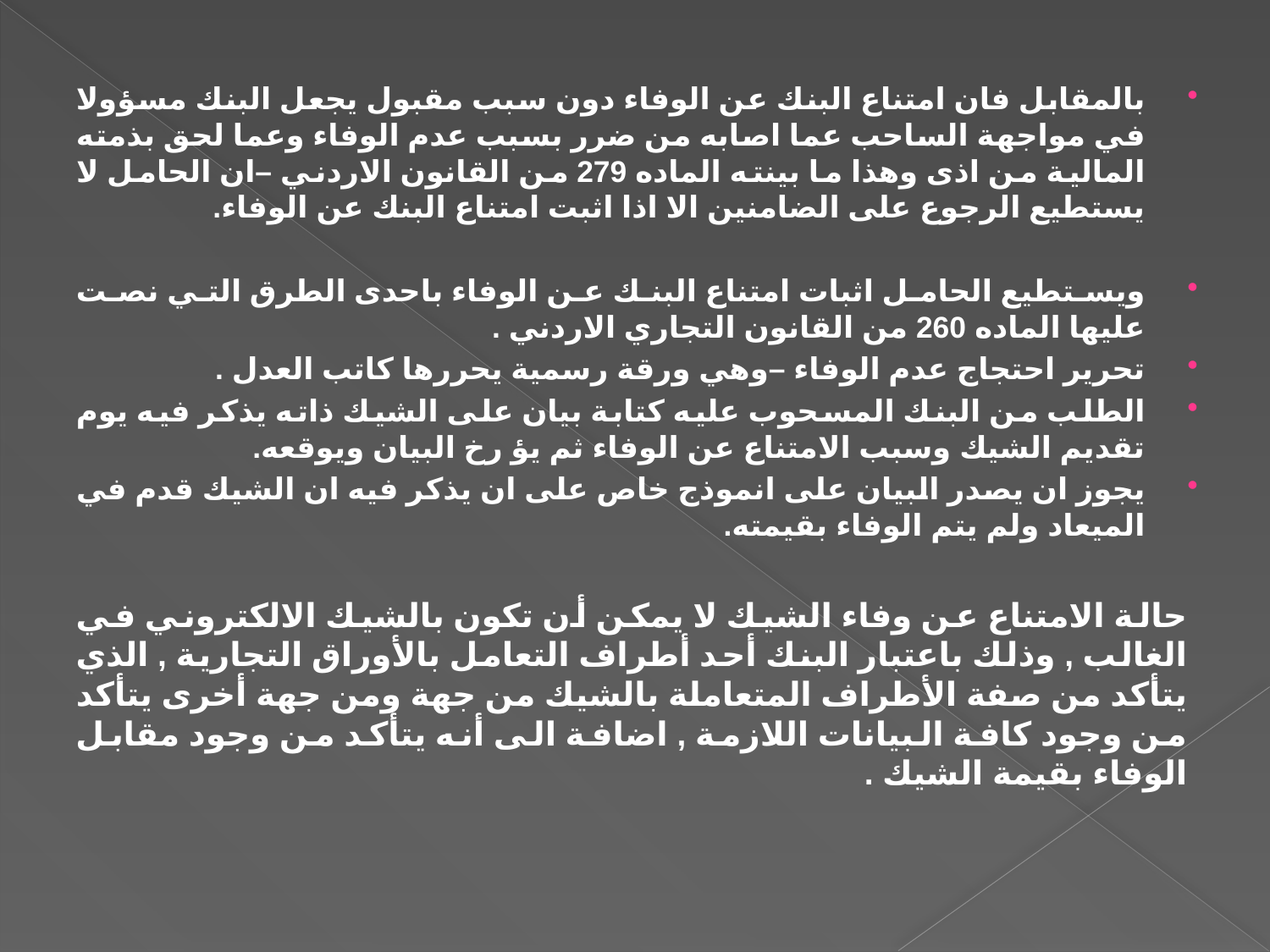

بالمقابل فان امتناع البنك عن الوفاء دون سبب مقبول يجعل البنك مسؤولا في مواجهة الساحب عما اصابه من ضرر بسبب عدم الوفاء وعما لحق بذمته المالية من اذى وهذا ما بينته الماده 279 من القانون الاردني –ان الحامل لا يستطيع الرجوع على الضامنين الا اذا اثبت امتناع البنك عن الوفاء.

ويستطيع الحامل اثبات امتناع البنك عن الوفاء باحدى الطرق التي نصت عليها الماده 260 من القانون التجاري الاردني .
تحرير احتجاج عدم الوفاء –وهي ورقة رسمية يحررها كاتب العدل .
الطلب من البنك المسحوب عليه كتابة بيان على الشيك ذاته يذكر فيه يوم تقديم الشيك وسبب الامتناع عن الوفاء ثم يؤ رخ البيان ويوقعه.
يجوز ان يصدر البيان على انموذج خاص على ان يذكر فيه ان الشيك قدم في الميعاد ولم يتم الوفاء بقيمته.

حالة الامتناع عن وفاء الشيك لا يمكن أن تكون بالشيك الالكتروني في الغالب , وذلك باعتبار البنك أحد أطراف التعامل بالأوراق التجارية , الذي يتأكد من صفة الأطراف المتعاملة بالشيك من جهة ومن جهة أخرى يتأكد من وجود كافة البيانات اللازمة , اضافة الى أنه يتأكد من وجود مقابل الوفاء بقيمة الشيك .